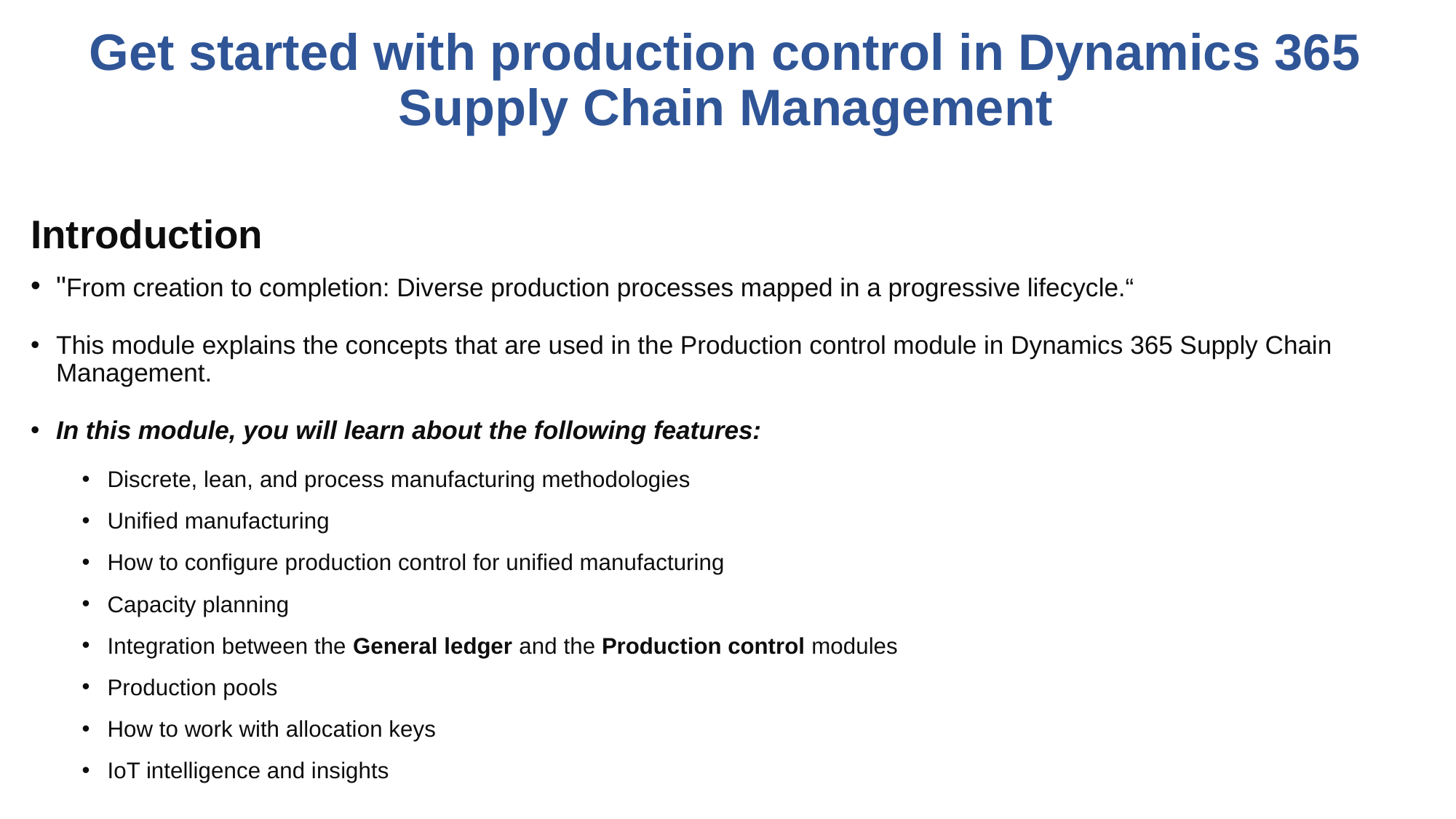

Get started with production control in Dynamics 365 Supply Chain Management

Introduction
"From creation to completion: Diverse production processes mapped in a progressive lifecycle.“
This module explains the concepts that are used in the Production control module in Dynamics 365 Supply Chain Management.
In this module, you will learn about the following features:
Discrete, lean, and process manufacturing methodologies
Unified manufacturing
How to configure production control for unified manufacturing
Capacity planning
Integration between the General ledger and the Production control modules
Production pools
How to work with allocation keys
IoT intelligence and insights